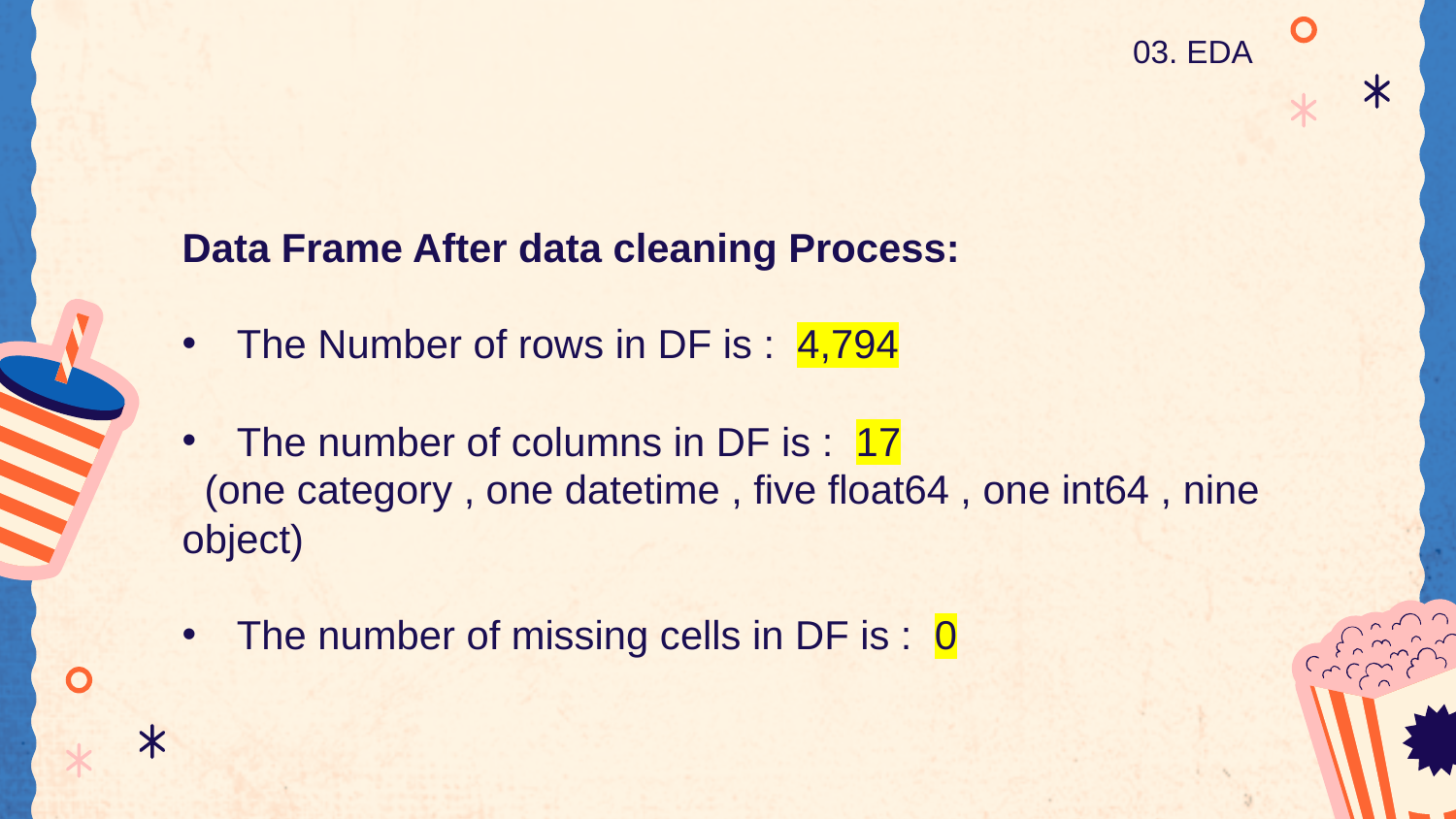

# 03. EDA
Data Frame After data cleaning Process:

The Number of rows in DF is :  4,794

The number of columns in DF is :  17
  (one category , one datetime , five float64 , one int64 , nine object)

The number of missing cells in DF is :  0